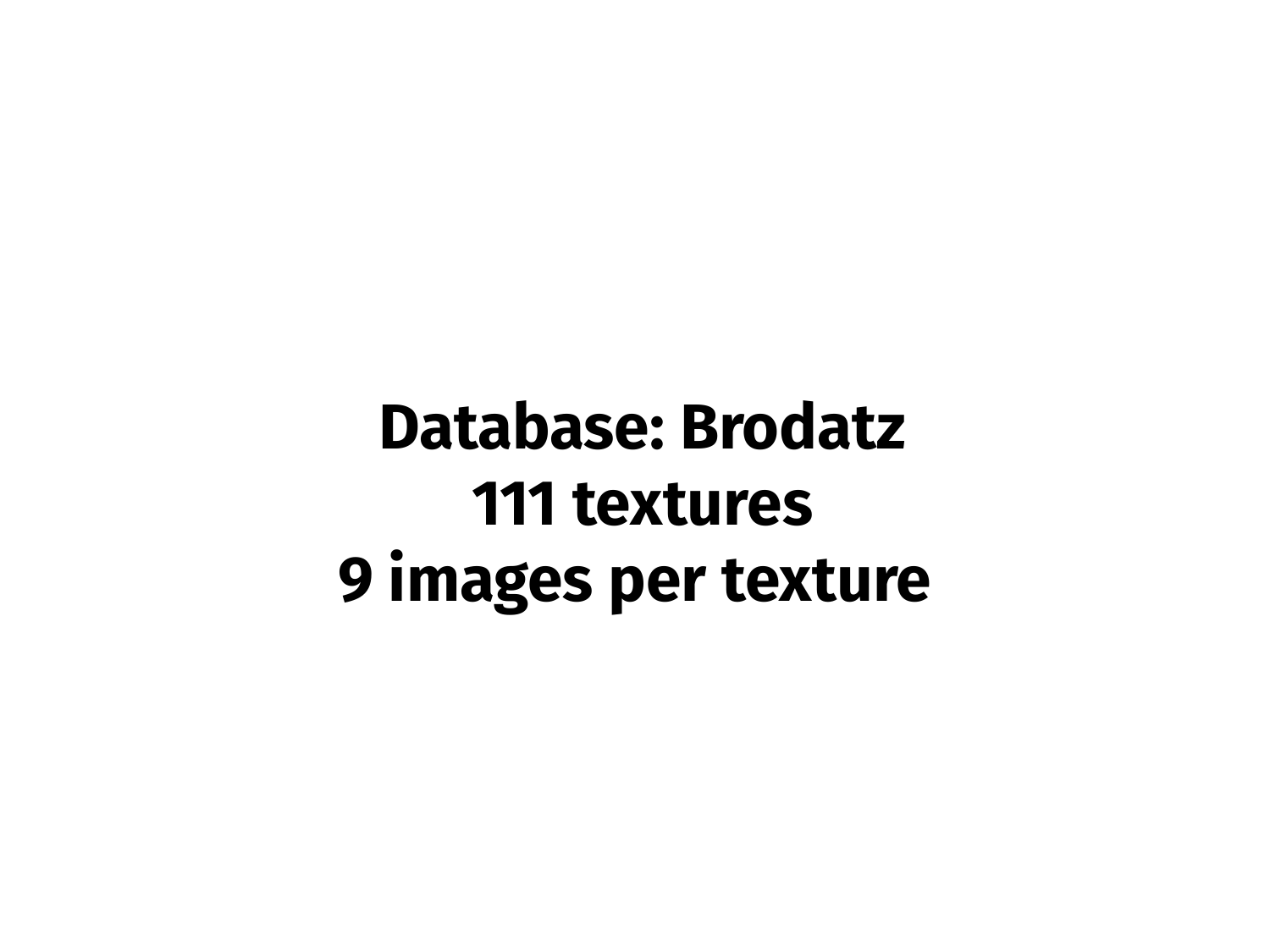

Database: Brodatz
111 textures
9 images per texture